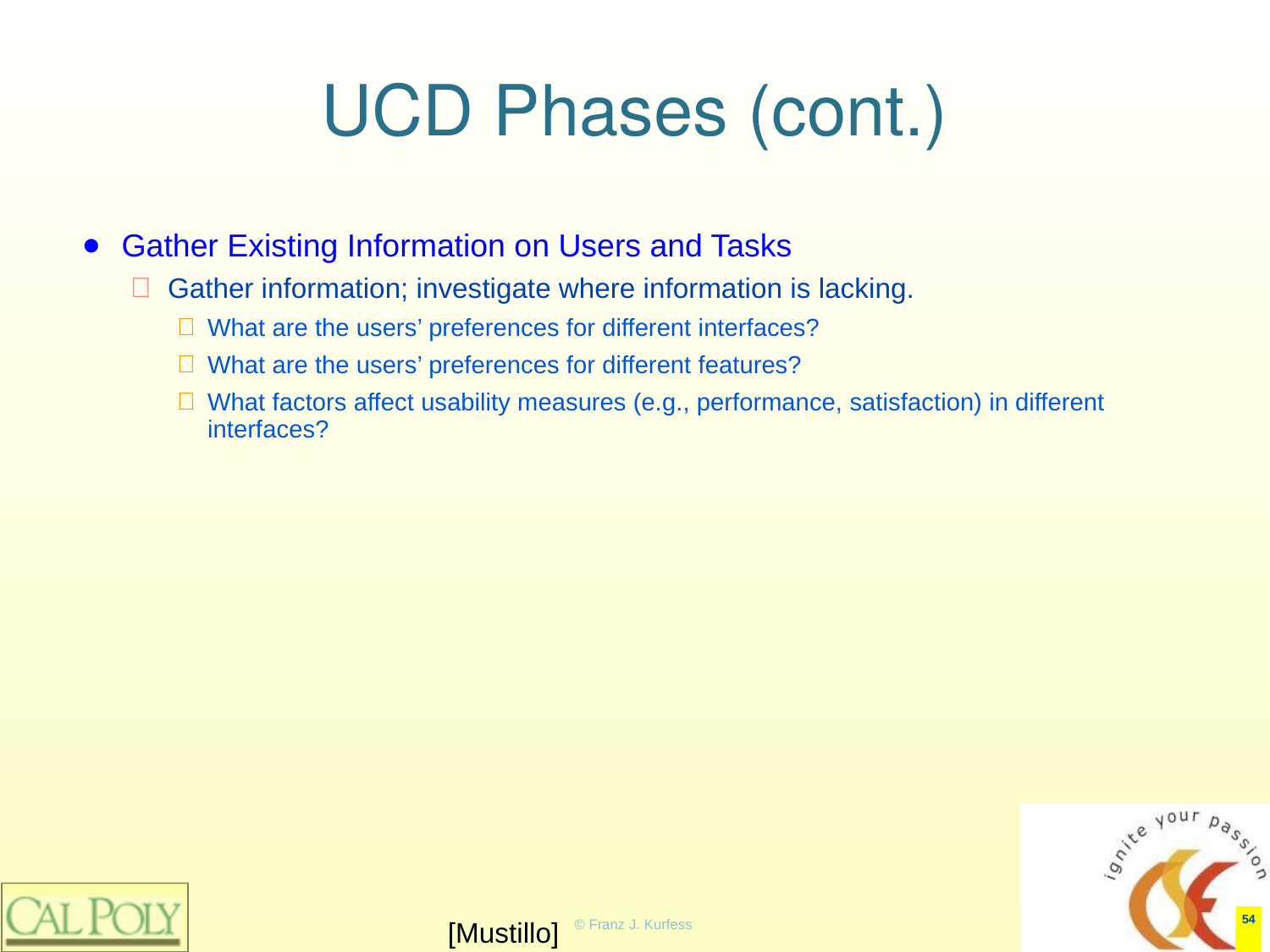

# UCD Phases (cont.)
Gather Existing Information on Users and Tasks
Gather information; investigate where information is lacking.
What are the users’ preferences for different interfaces?
What are the users’ preferences for different features?
What factors affect usability measures (e.g., performance, satisfaction) in different interfaces?
54
[Mustillo]